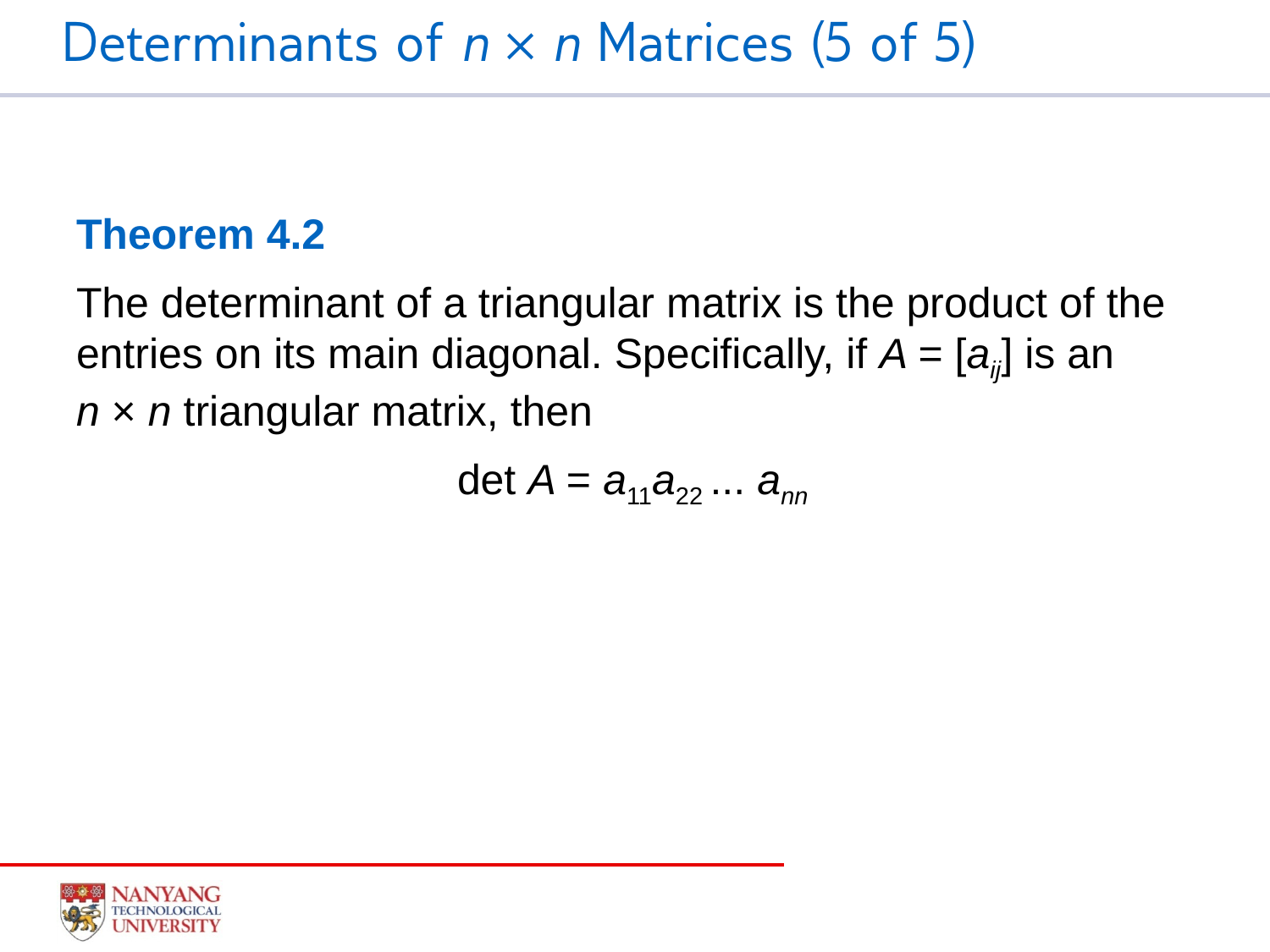

Determinants of n × n Matrices (5 of 5)
Theorem 4.2
The determinant of a triangular matrix is the product of the entries on its main diagonal. Specifically, if A = [aij] is an      n × n triangular matrix, then
			det A = a11a22 ... ann